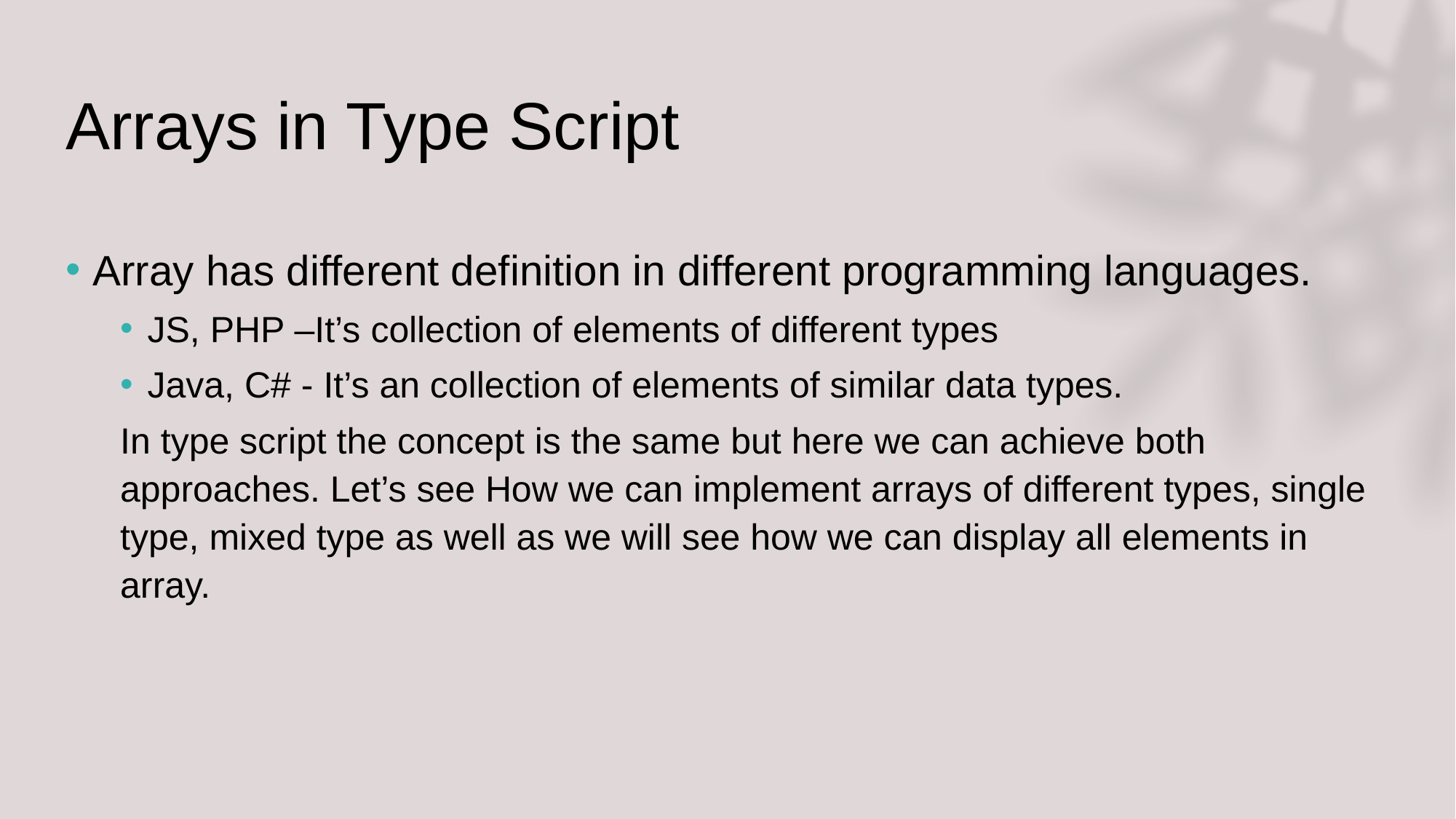

# Arrays in Type Script
Array has different definition in different programming languages.
JS, PHP –It’s collection of elements of different types
Java, C# - It’s an collection of elements of similar data types.
In type script the concept is the same but here we can achieve both approaches. Let’s see How we can implement arrays of different types, single type, mixed type as well as we will see how we can display all elements in array.